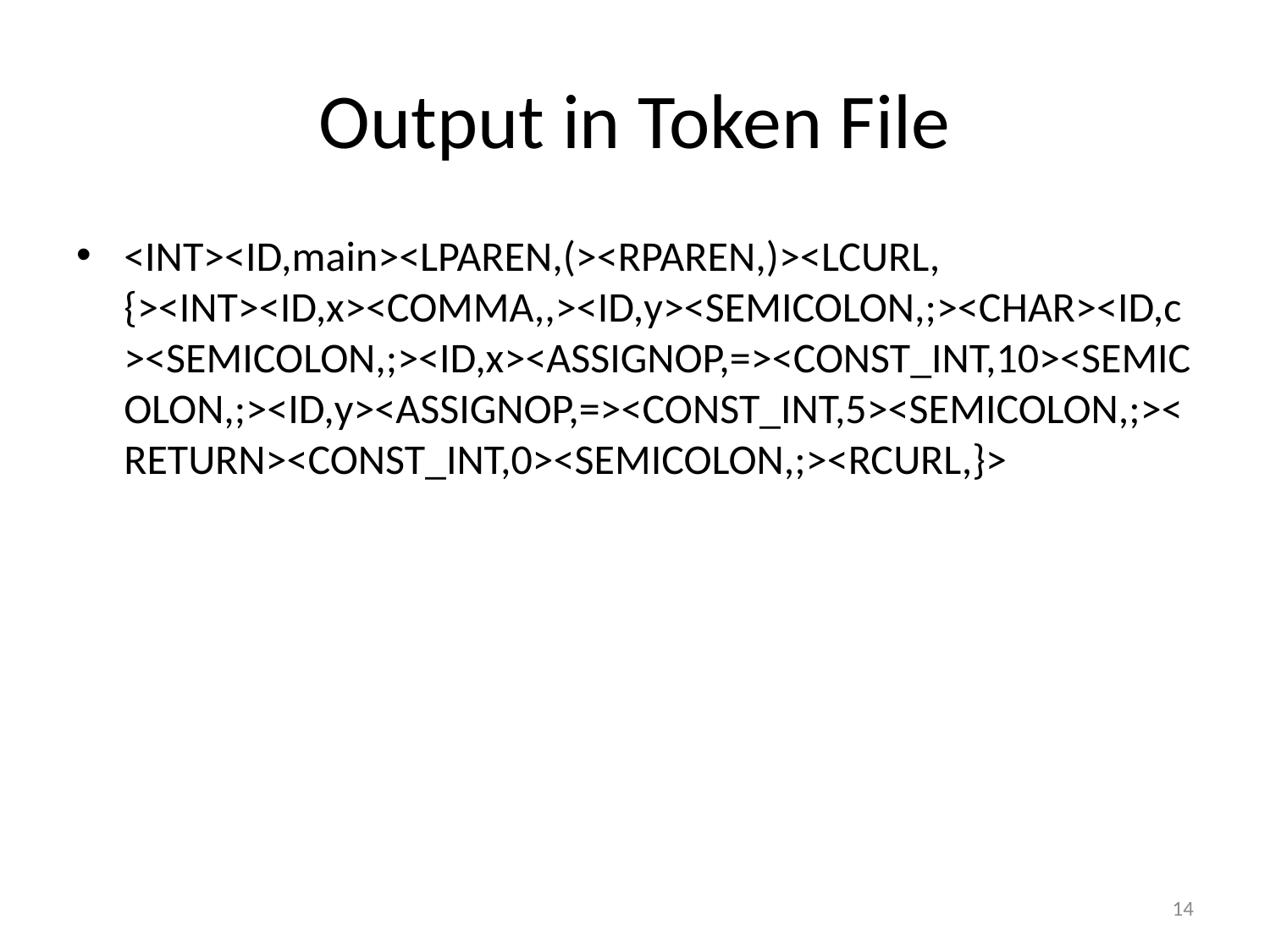

# Output in Token File
<INT><ID,main><LPAREN,(><RPAREN,)><LCURL,{><INT><ID,x><COMMA,,><ID,y><SEMICOLON,;><CHAR><ID,c><SEMICOLON,;><ID,x><ASSIGNOP,=><CONST_INT,10><SEMICOLON,;><ID,y><ASSIGNOP,=><CONST_INT,5><SEMICOLON,;><RETURN><CONST_INT,0><SEMICOLON,;><RCURL,}>
14